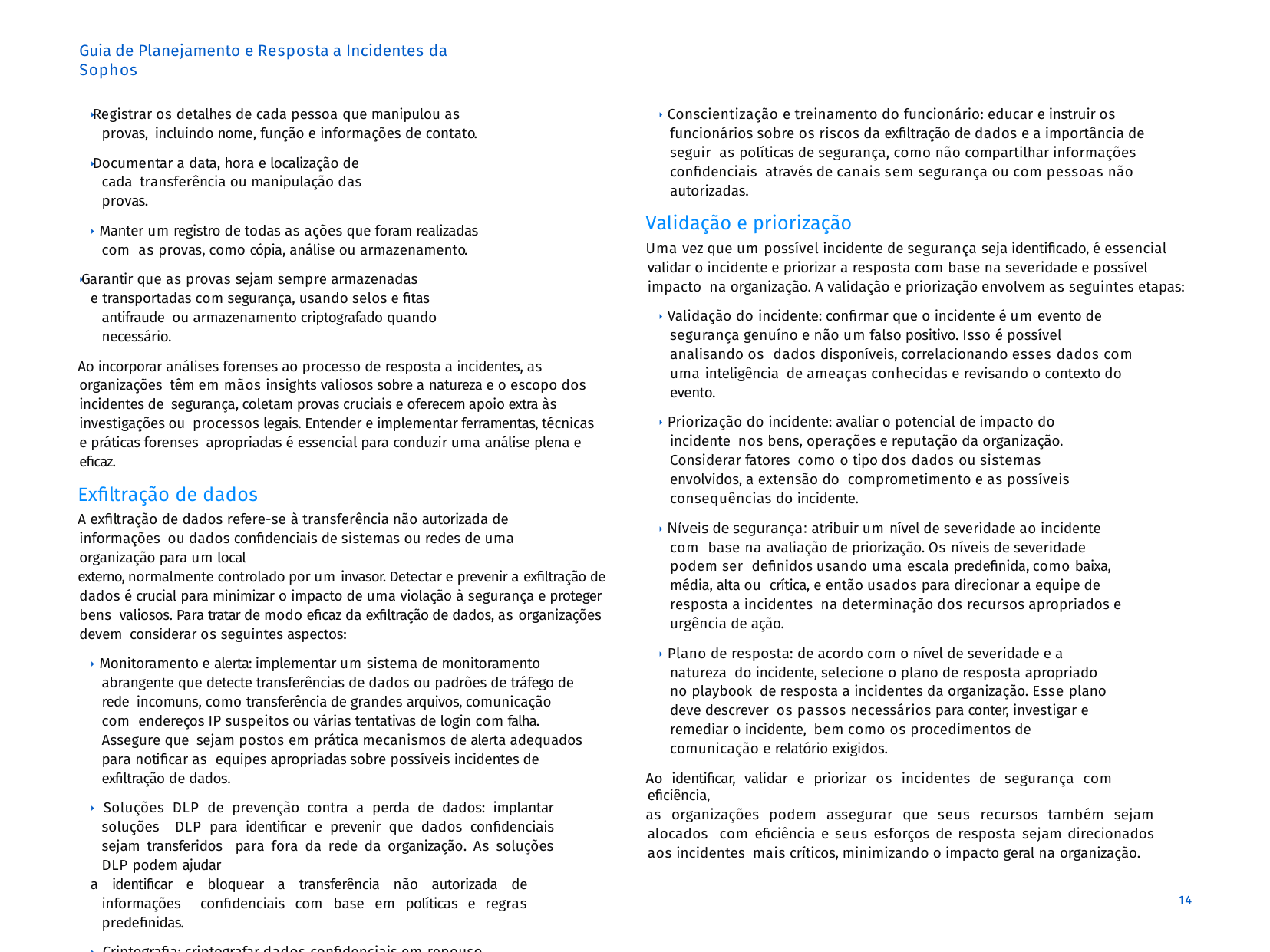

Guia de Planejamento e Resposta a Incidentes da Sophos
🢒  Registrar os detalhes de cada pessoa que manipulou as provas,  incluindo nome, função e informações de contato.
🢒  Documentar a data, hora e localização de cada  transferência ou manipulação das provas.
🢒 Manter um registro de todas as ações que foram realizadas com  as provas, como cópia, análise ou armazenamento.
🢒  Garantir que as provas sejam sempre armazenadas
e transportadas com segurança, usando selos e fitas antifraude  ou armazenamento criptografado quando necessário.
Ao incorporar análises forenses ao processo de resposta a incidentes, as organizações  têm em mãos insights valiosos sobre a natureza e o escopo dos incidentes de  segurança, coletam provas cruciais e oferecem apoio extra às investigações ou  processos legais. Entender e implementar ferramentas, técnicas e práticas forenses  apropriadas é essencial para conduzir uma análise plena e eficaz.
Exfiltração de dados
A exfiltração de dados refere-se à transferência não autorizada de informações  ou dados confidenciais de sistemas ou redes de uma organização para um local
externo, normalmente controlado por um invasor. Detectar e prevenir a exfiltração de  dados é crucial para minimizar o impacto de uma violação à segurança e proteger bens  valiosos. Para tratar de modo eficaz da exfiltração de dados, as organizações devem  considerar os seguintes aspectos:
🢒 Monitoramento e alerta: implementar um sistema de monitoramento  abrangente que detecte transferências de dados ou padrões de tráfego de rede  incomuns, como transferência de grandes arquivos, comunicação com  endereços IP suspeitos ou várias tentativas de login com falha. Assegure que  sejam postos em prática mecanismos de alerta adequados para notificar as  equipes apropriadas sobre possíveis incidentes de exfiltração de dados.
🢒 Soluções DLP de prevenção contra a perda de dados: implantar soluções  DLP para identificar e prevenir que dados confidenciais sejam transferidos  para fora da rede da organização. As soluções DLP podem ajudar
a identificar e bloquear a transferência não autorizada de informações  confidenciais com base em políticas e regras predefinidas.
🢒 Criptografia: criptografar dados confidenciais em repouso  e em trânsito para diminuir o valor dos dados para o invasor  no caso de uma tentativa de exfiltração de sucesso.
🢒 Conscientização e treinamento do funcionário: educar e instruir os  funcionários sobre os riscos da exfiltração de dados e a importância de seguir  as políticas de segurança, como não compartilhar informações confidenciais  através de canais sem segurança ou com pessoas não autorizadas.
Validação e priorização
Uma vez que um possível incidente de segurança seja identificado, é essencial  validar o incidente e priorizar a resposta com base na severidade e possível impacto  na organização. A validação e priorização envolvem as seguintes etapas:
🢒 Validação do incidente: confirmar que o incidente é um evento de  segurança genuíno e não um falso positivo. Isso é possível analisando os  dados disponíveis, correlacionando esses dados com uma inteligência  de ameaças conhecidas e revisando o contexto do evento.
🢒 Priorização do incidente: avaliar o potencial de impacto do incidente  nos bens, operações e reputação da organização. Considerar fatores  como o tipo dos dados ou sistemas envolvidos, a extensão do  comprometimento e as possíveis consequências do incidente.
🢒 Níveis de segurança: atribuir um nível de severidade ao incidente com  base na avaliação de priorização. Os níveis de severidade podem ser  definidos usando uma escala predefinida, como baixa, média, alta ou  crítica, e então usados para direcionar a equipe de resposta a incidentes  na determinação dos recursos apropriados e urgência de ação.
🢒 Plano de resposta: de acordo com o nível de severidade e a natureza  do incidente, selecione o plano de resposta apropriado no playbook  de resposta a incidentes da organização. Esse plano deve descrever  os passos necessários para conter, investigar e remediar o incidente,  bem como os procedimentos de comunicação e relatório exigidos.
Ao identificar, validar e priorizar os incidentes de segurança com eficiência,
as organizações podem assegurar que seus recursos também sejam alocados  com eficiência e seus esforços de resposta sejam direcionados aos incidentes  mais críticos, minimizando o impacto geral na organização.
14